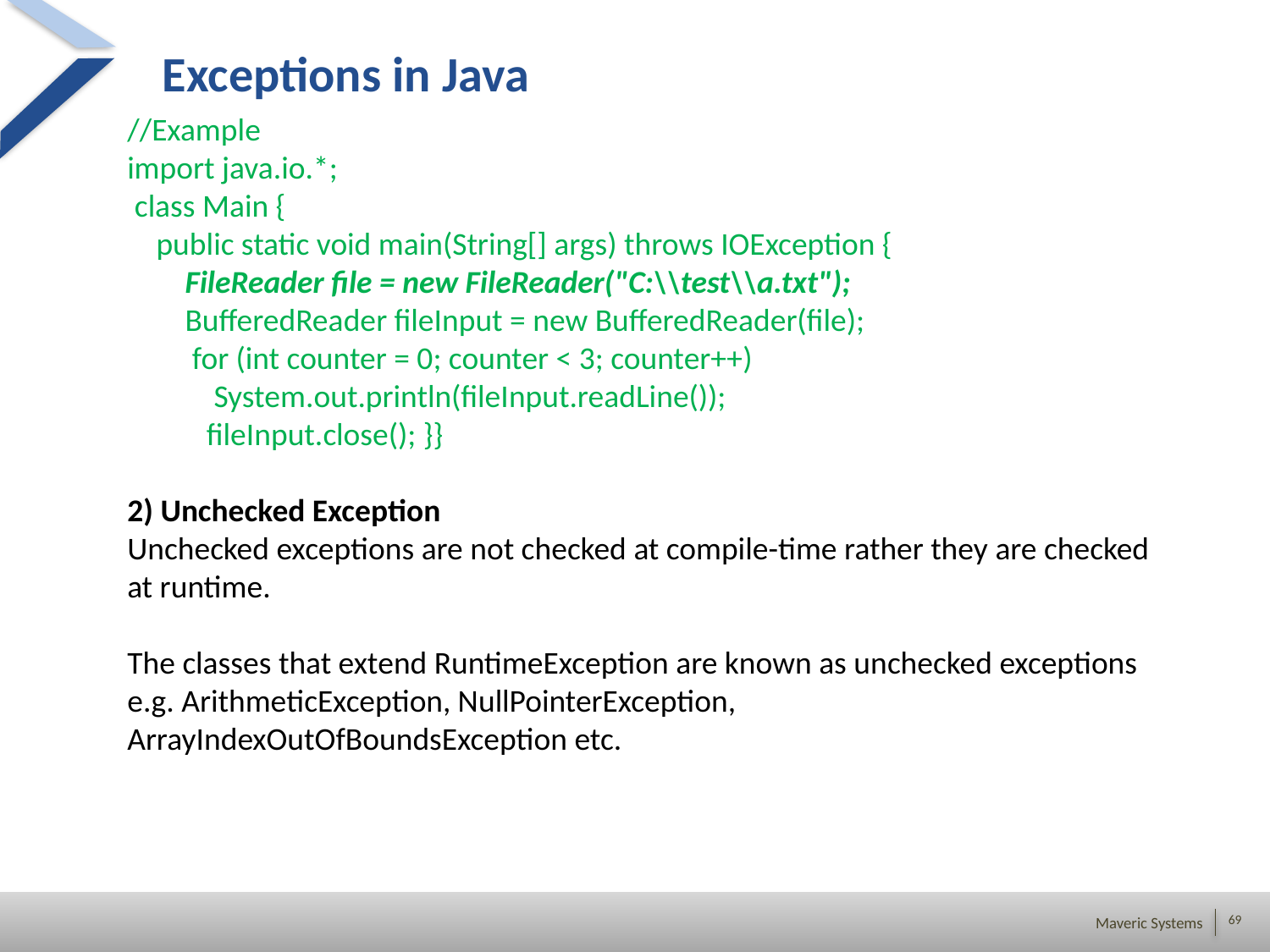

Exceptions in Java

//Example
import java.io.*;
 class Main {
    public static void main(String[] args) throws IOException {
        FileReader file = new FileReader("C:\\test\\a.txt");
        BufferedReader fileInput = new BufferedReader(file);
         for (int counter = 0; counter < 3; counter++)
            System.out.println(fileInput.readLine());
           fileInput.close(); }}

2) Unchecked Exception
Unchecked exceptions are not checked at compile-time rather they are checked at runtime.

The classes that extend RuntimeException are known as unchecked exceptions  e.g. ArithmeticException, NullPointerException, ArrayIndexOutOfBoundsException etc.